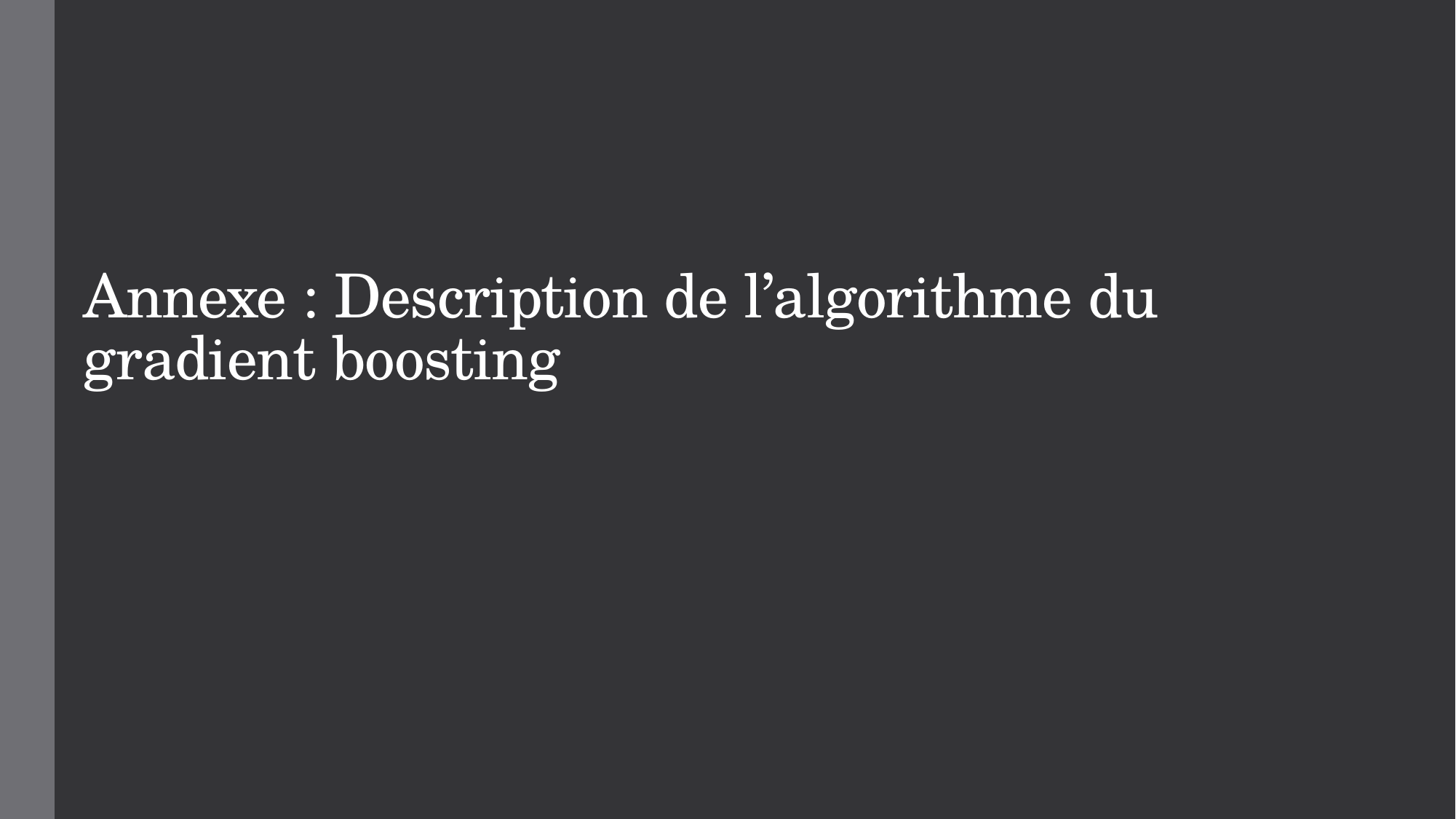

# Annexe : Description de l’algorithme du gradient boosting